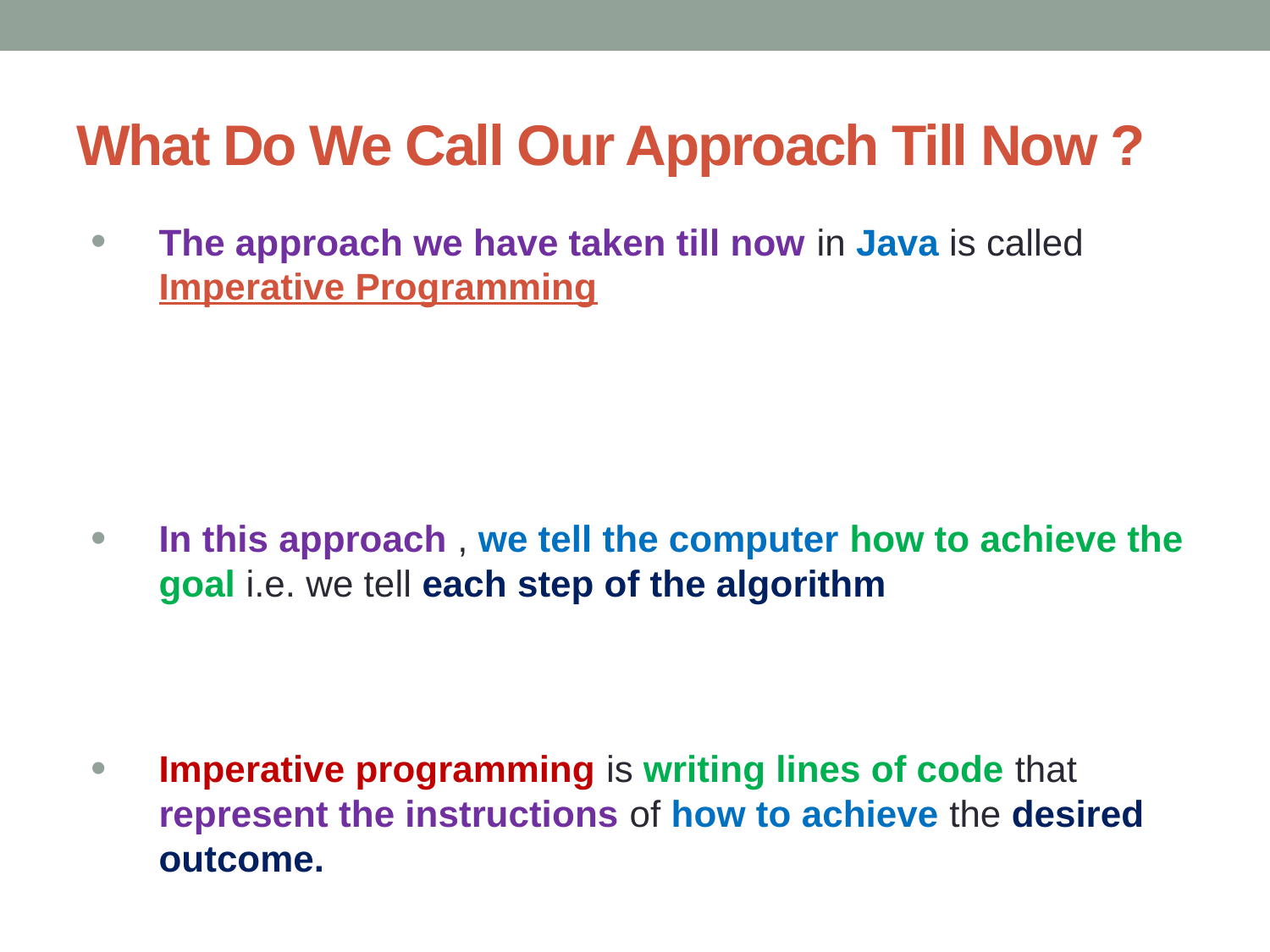

# What Do We Call Our Approach Till Now ?
The approach we have taken till now in Java is called Imperative Programming

In this approach , we tell the computer how to achieve the goal i.e. we tell each step of the algorithm

Imperative programming is writing lines of code that represent the instructions of how to achieve the desired outcome.